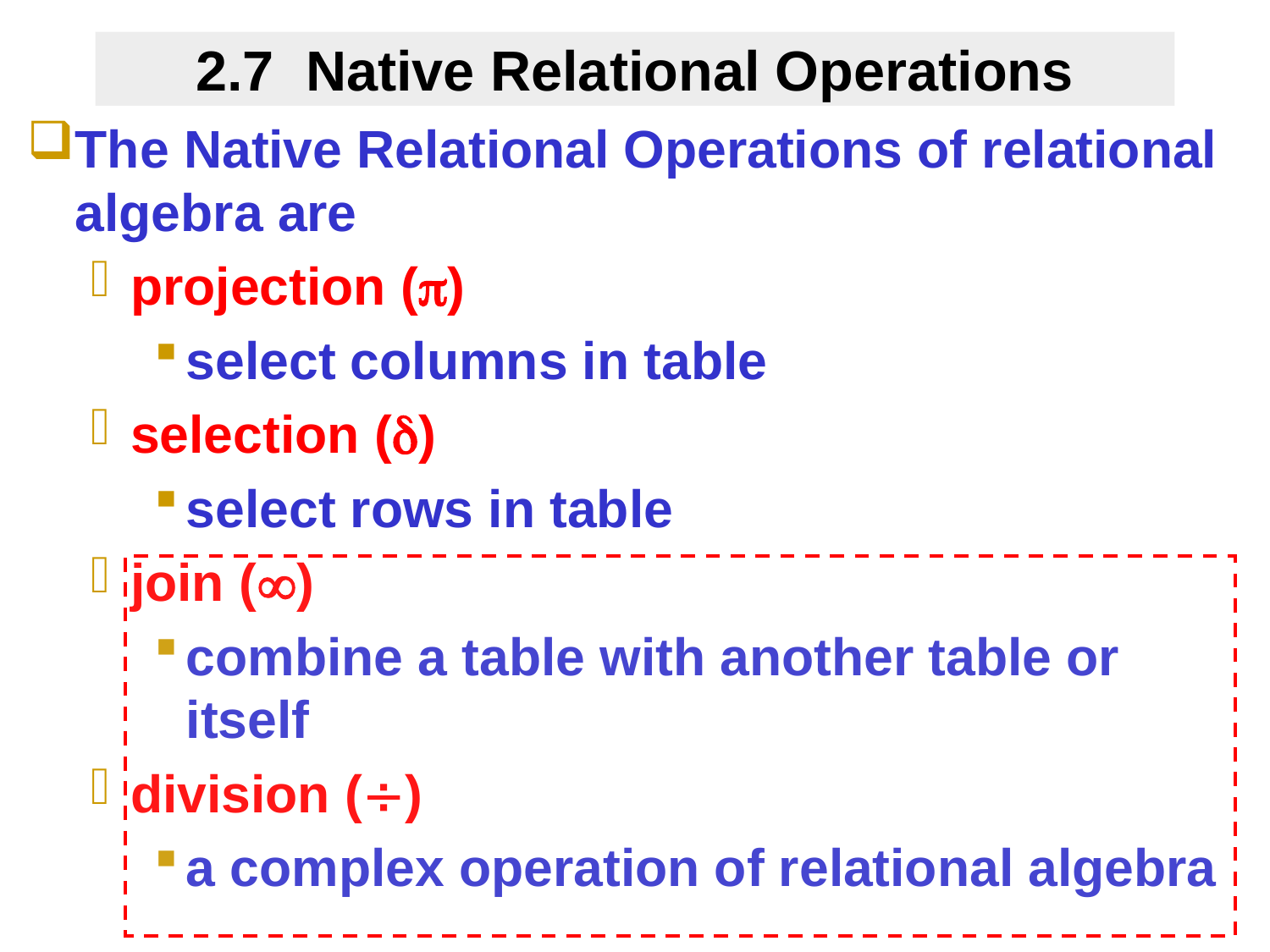

# 2.7  Native Relational Operations
The Native Relational Operations of relational algebra are
projection (π)
select columns in table
selection (δ)
select rows in table
join (∞)
combine a table with another table or itself
division (÷)
a complex operation of relational algebra

Database Principles & Programming
108